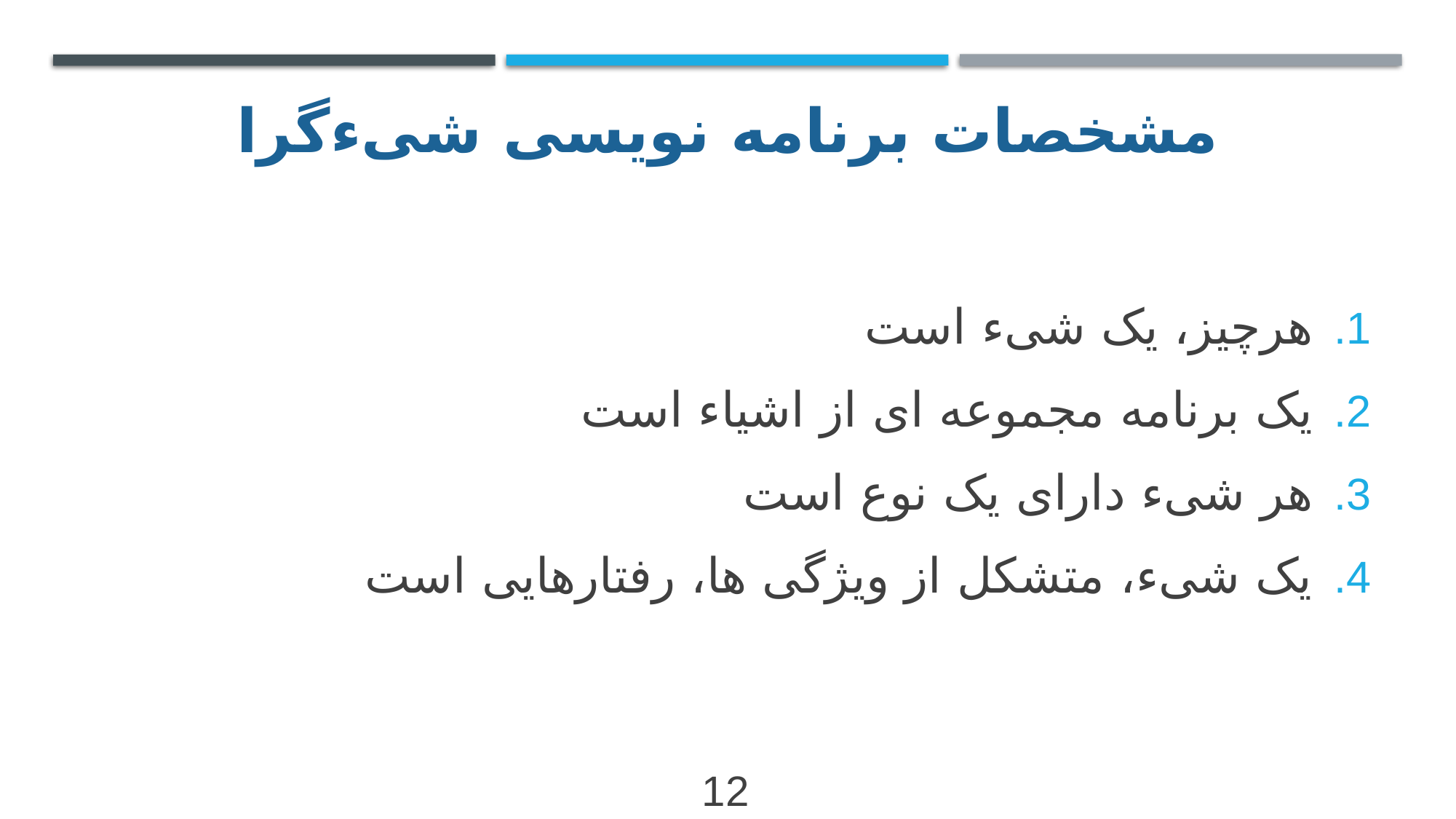

# مشخصات برنامه نویسی شیءگرا
هرچیز، یک شیء است
یک برنامه مجموعه ای از اشیاء است
هر شیء دارای یک نوع است
یک شیء، متشکل از ویژگی ها، رفتارهایی است